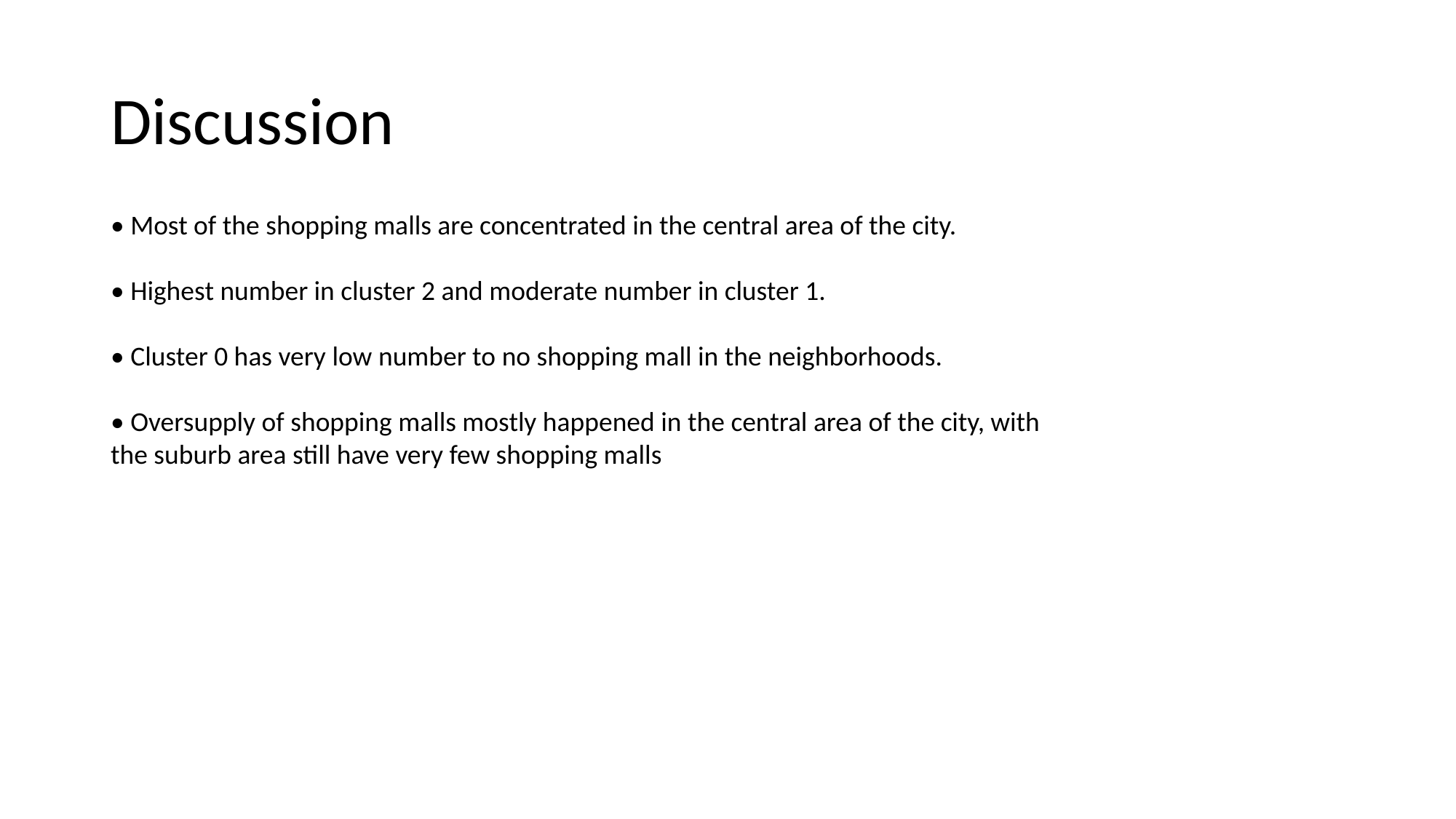

# Discussion
• Most of the shopping malls are concentrated in the central area of the city.

• Highest number in cluster 2 and moderate number in cluster 1.

• Cluster 0 has very low number to no shopping mall in the neighborhoods.

• Oversupply of shopping malls mostly happened in the central area of the city, with the suburb area still have very few shopping malls